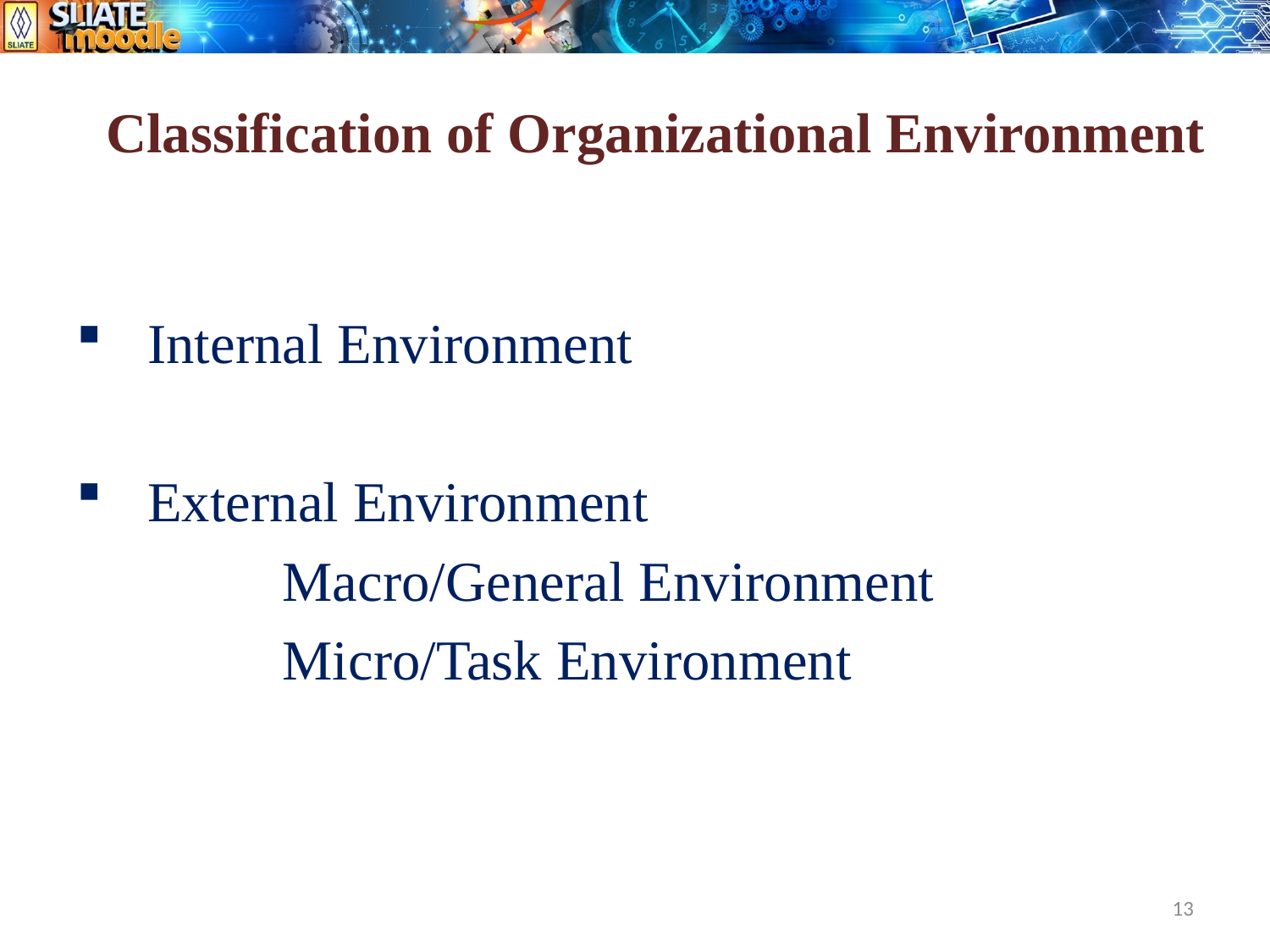

# Classification of Organizational Environment

Internal Environment

External Environment
Macro/General Environment
Micro/Task Environment

13